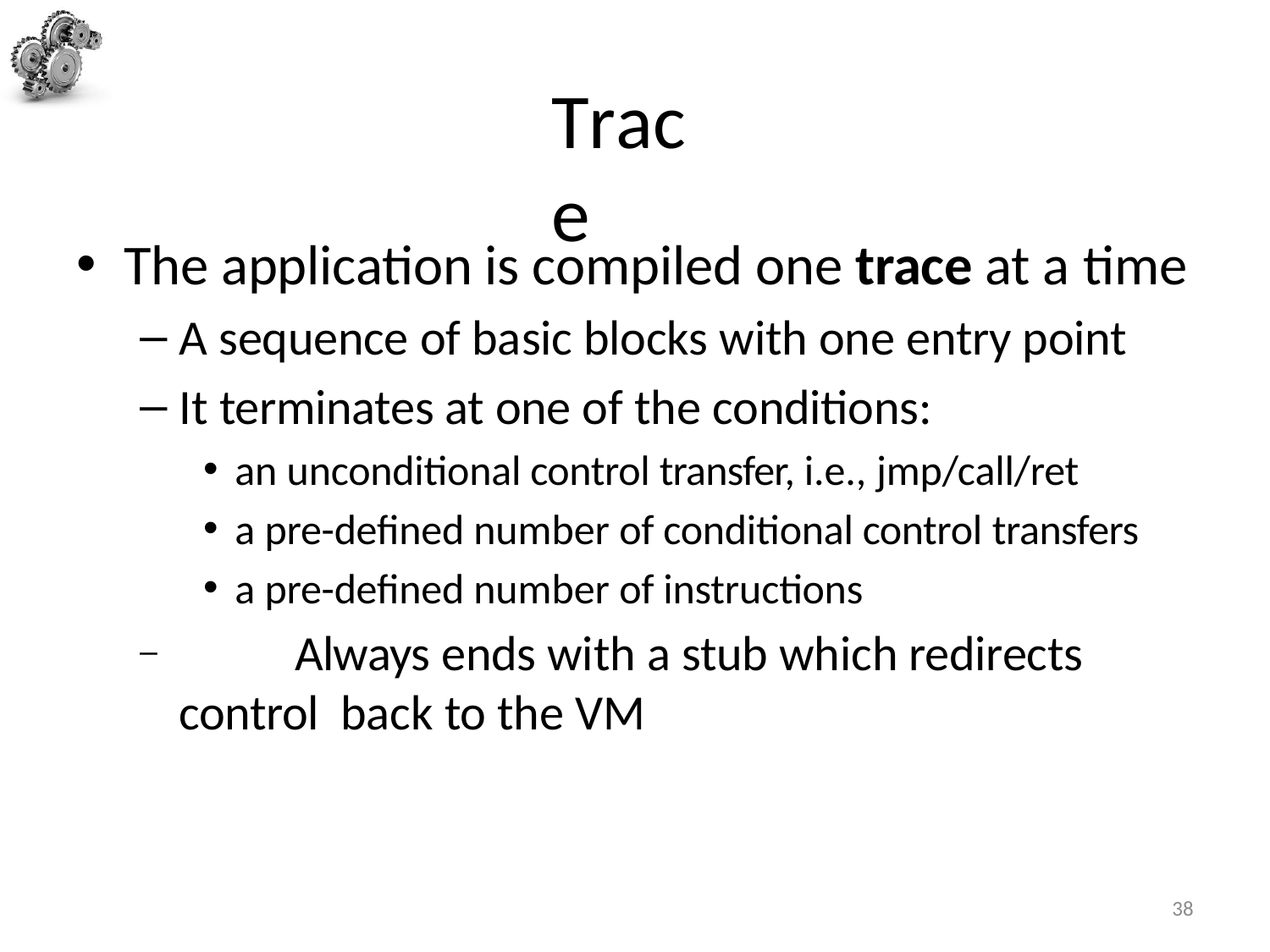

# Trace
The application is compiled one trace at a time
A sequence of basic blocks with one entry point
It terminates at one of the conditions:
an unconditional control transfer, i.e., jmp/call/ret
a pre-defined number of conditional control transfers
a pre-defined number of instructions
	Always ends with a stub which redirects control  back to the VM
38